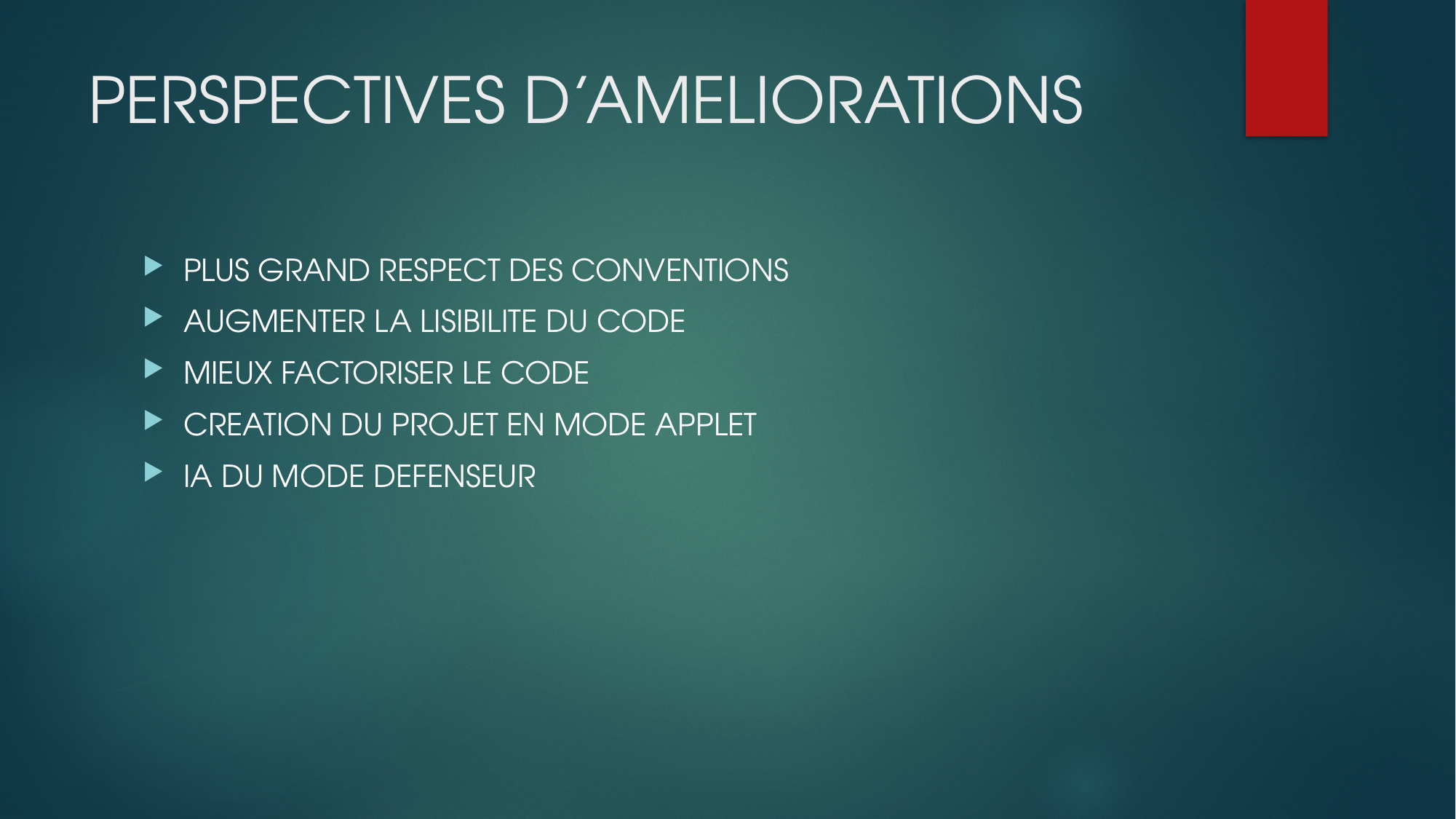

# PERSPECTIVES D’AMELIORATIONS
PLUS GRAND RESPECT DES CONVENTIONS
AUGMENTER LA LISIBILITE DU CODE
MIEUX FACTORISER LE CODE
CREATION DU PROJET EN MODE APPLET
IA DU MODE DEFENSEUR